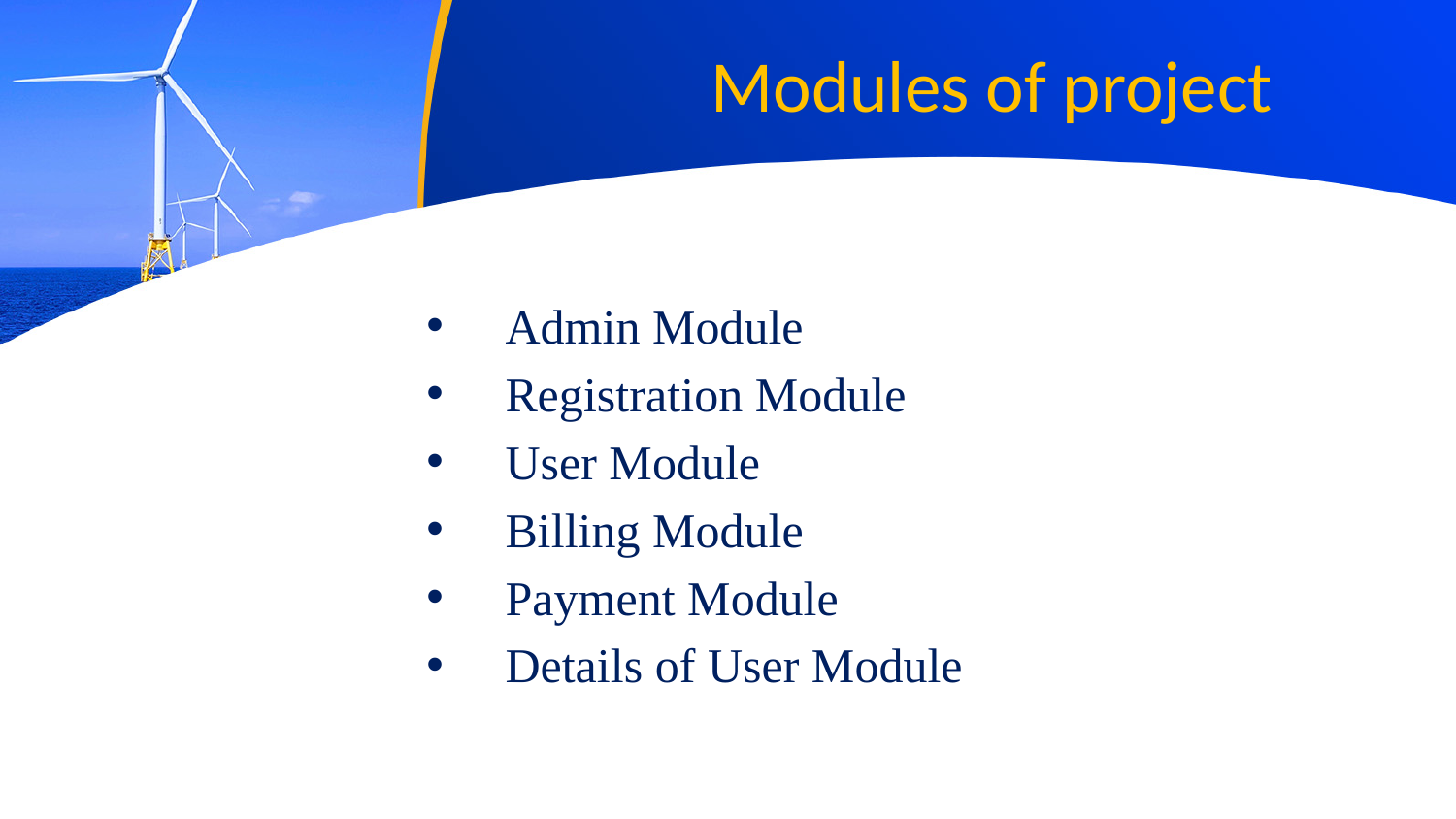

# Modules of project
  Admin Module
  Registration Module
  User Module
  Billing Module
  Payment Module
  Details of User Module